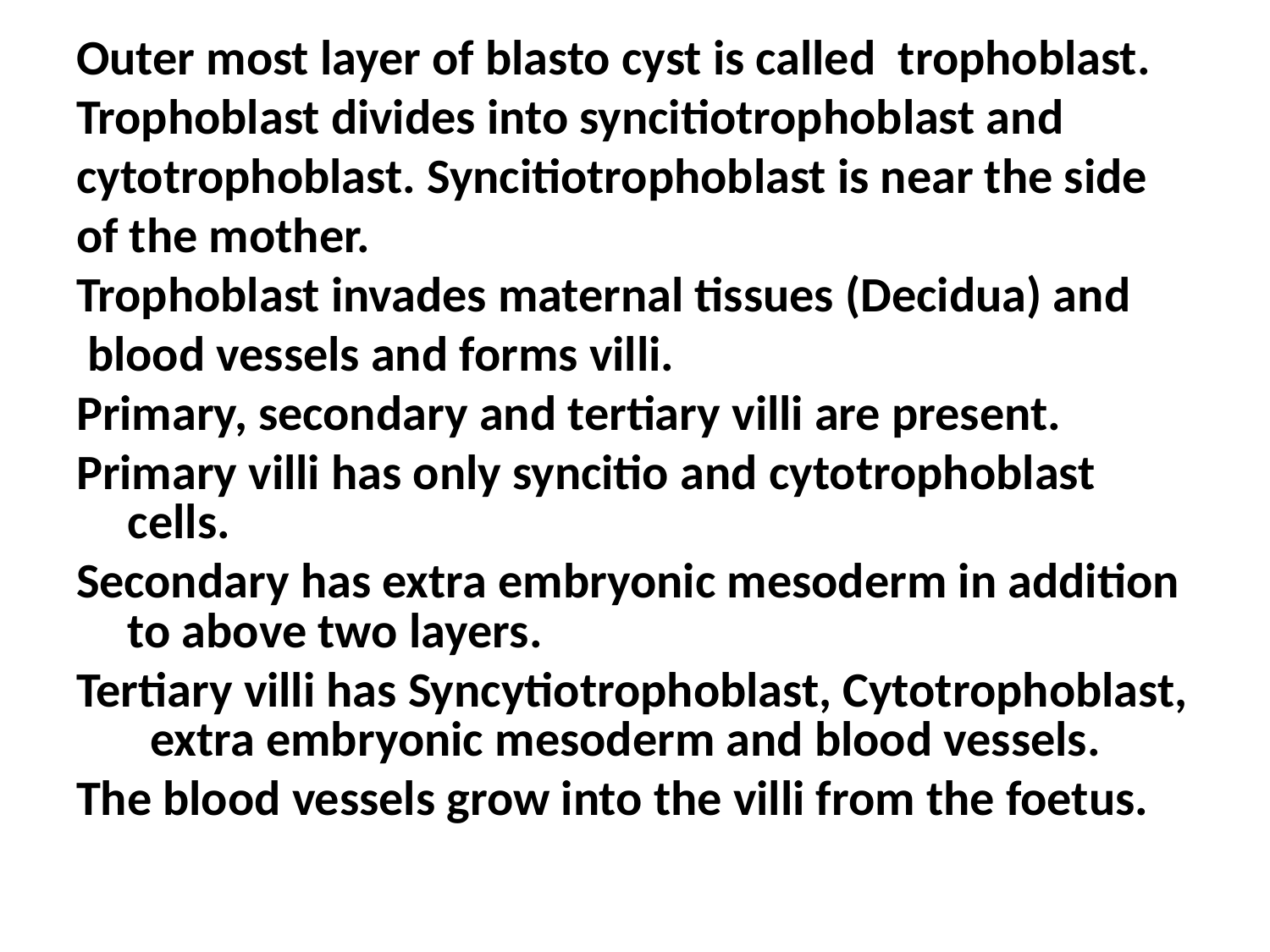

Outer most layer of blasto cyst is called  trophoblast.
Trophoblast divides into syncitiotrophoblast and
cytotrophoblast. Syncitiotrophoblast is near the side
of the mother.
Trophoblast invades maternal tissues (Decidua) and
 blood vessels and forms villi.
Primary, secondary and tertiary villi are present.
Primary villi has only syncitio and cytotrophoblast cells.
Secondary has extra embryonic mesoderm in addition to above two layers.
Tertiary villi has Syncytiotrophoblast, Cytotrophoblast,   extra embryonic mesoderm and blood vessels.
The blood vessels grow into the villi from the foetus.